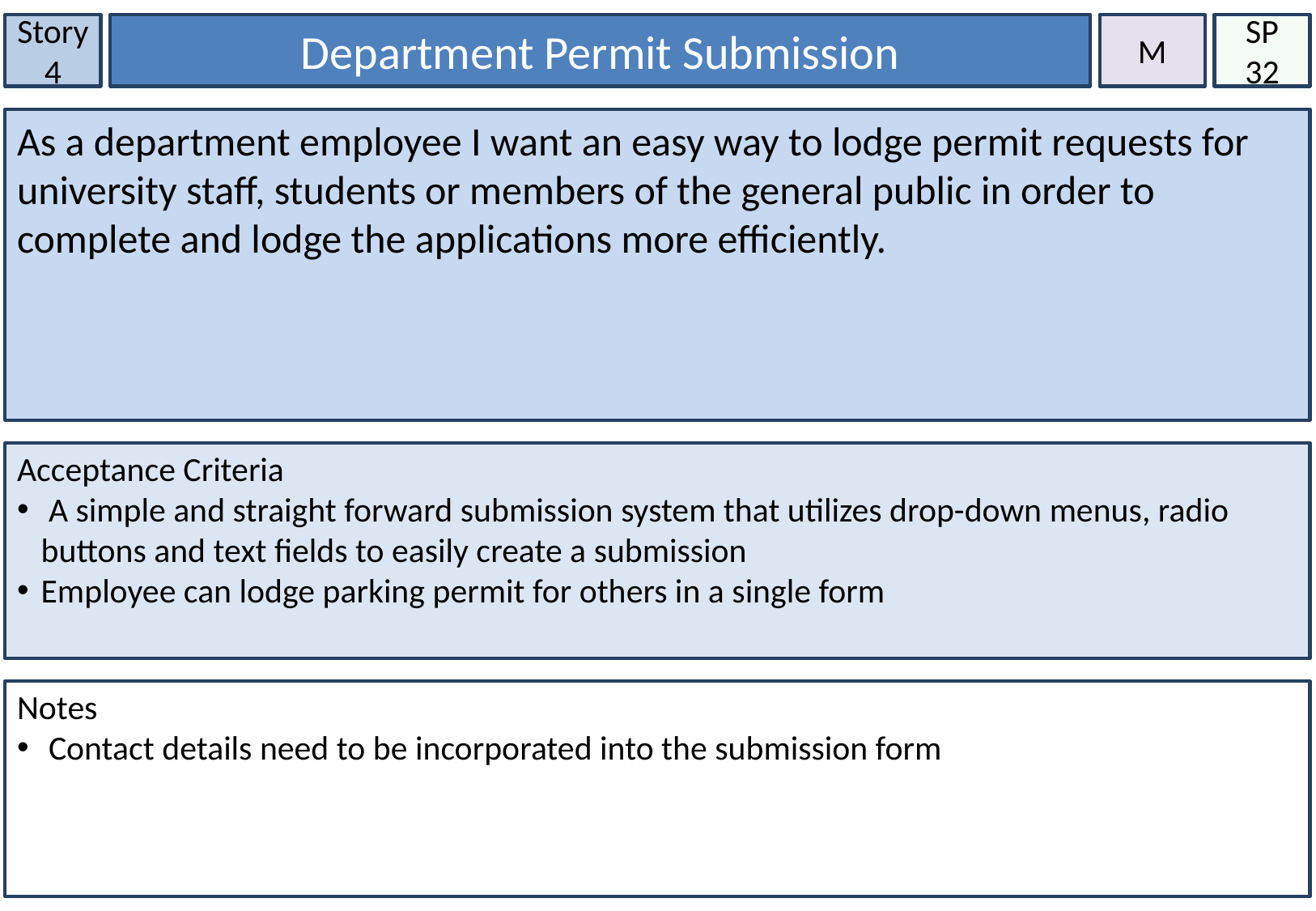

Story 4
Department Permit Submission
M
SP
32
As a department employee I want an easy way to lodge permit requests for university staff, students or members of the general public in order to complete and lodge the applications more efficiently.

Acceptance Criteria
 A simple and straight forward submission system that utilizes drop-down menus, radio buttons and text fields to easily create a submission
Employee can lodge parking permit for others in a single form

Notes
 Contact details need to be incorporated into the submission form